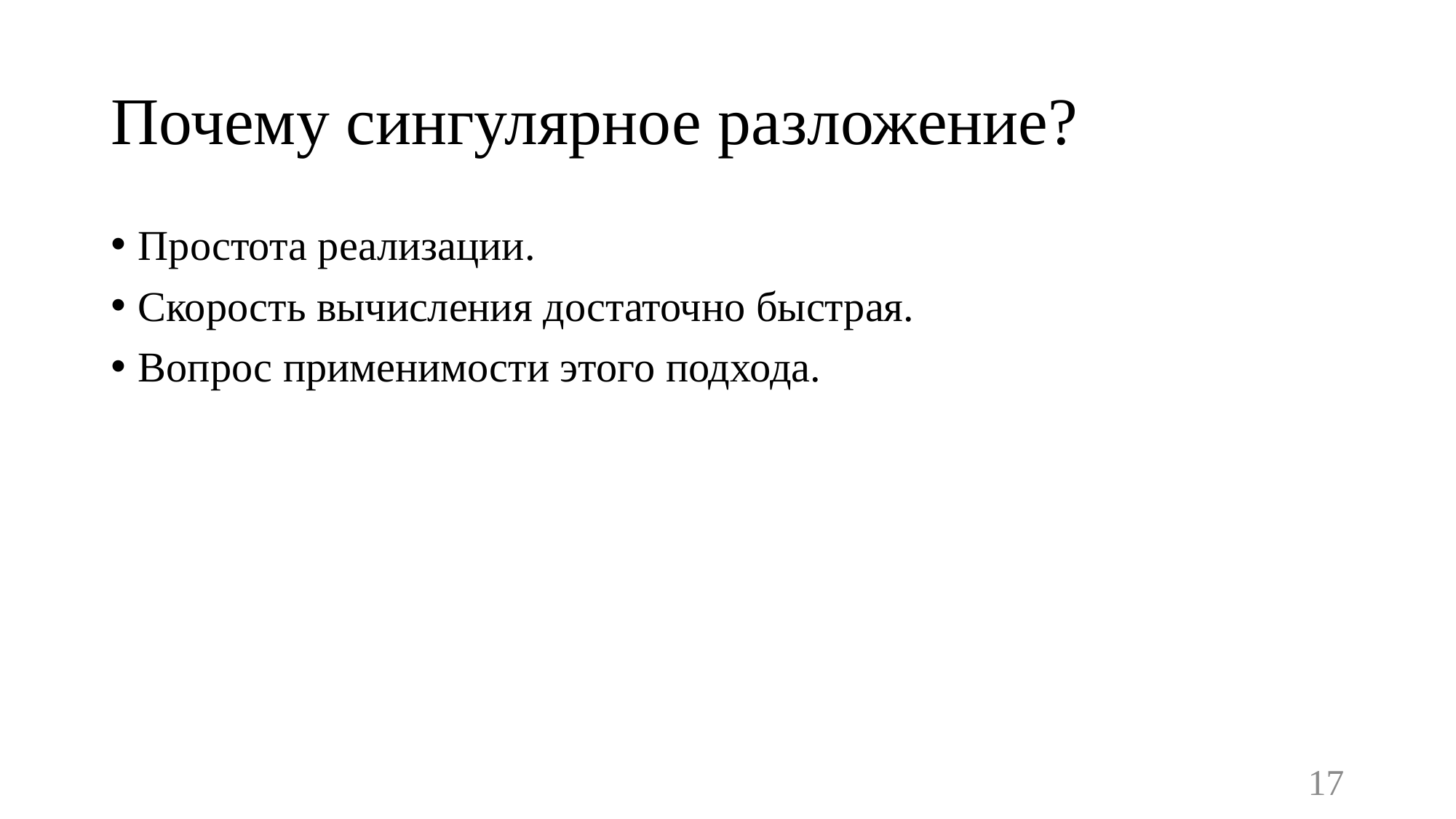

# Почему сингулярное разложение?
Простота реализации.
Скорость вычисления достаточно быстрая.
Вопрос применимости этого подхода.
17